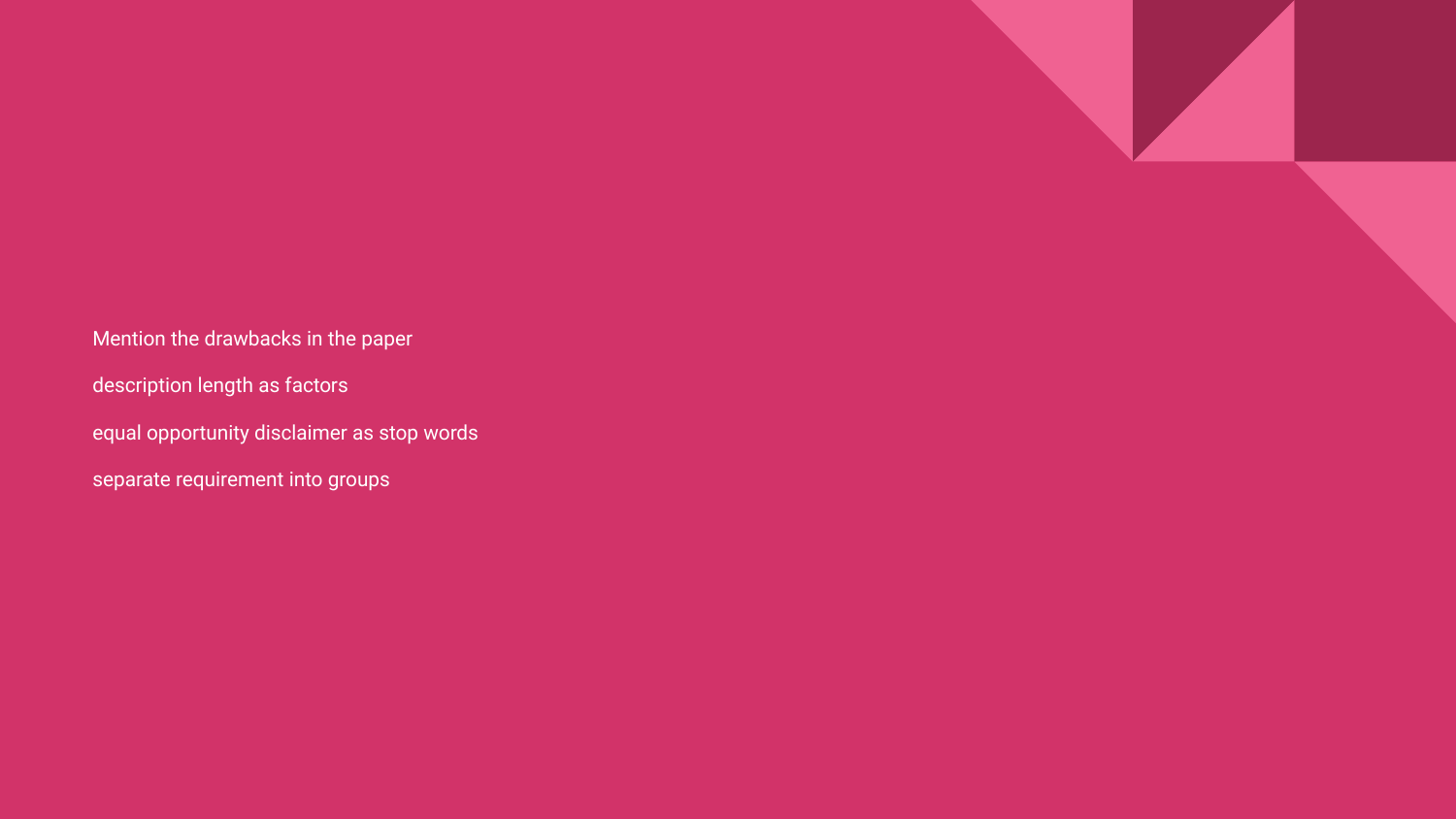

# Mention the drawbacks in the paper description length as factors equal opportunity disclaimer as stop words separate requirement into groups